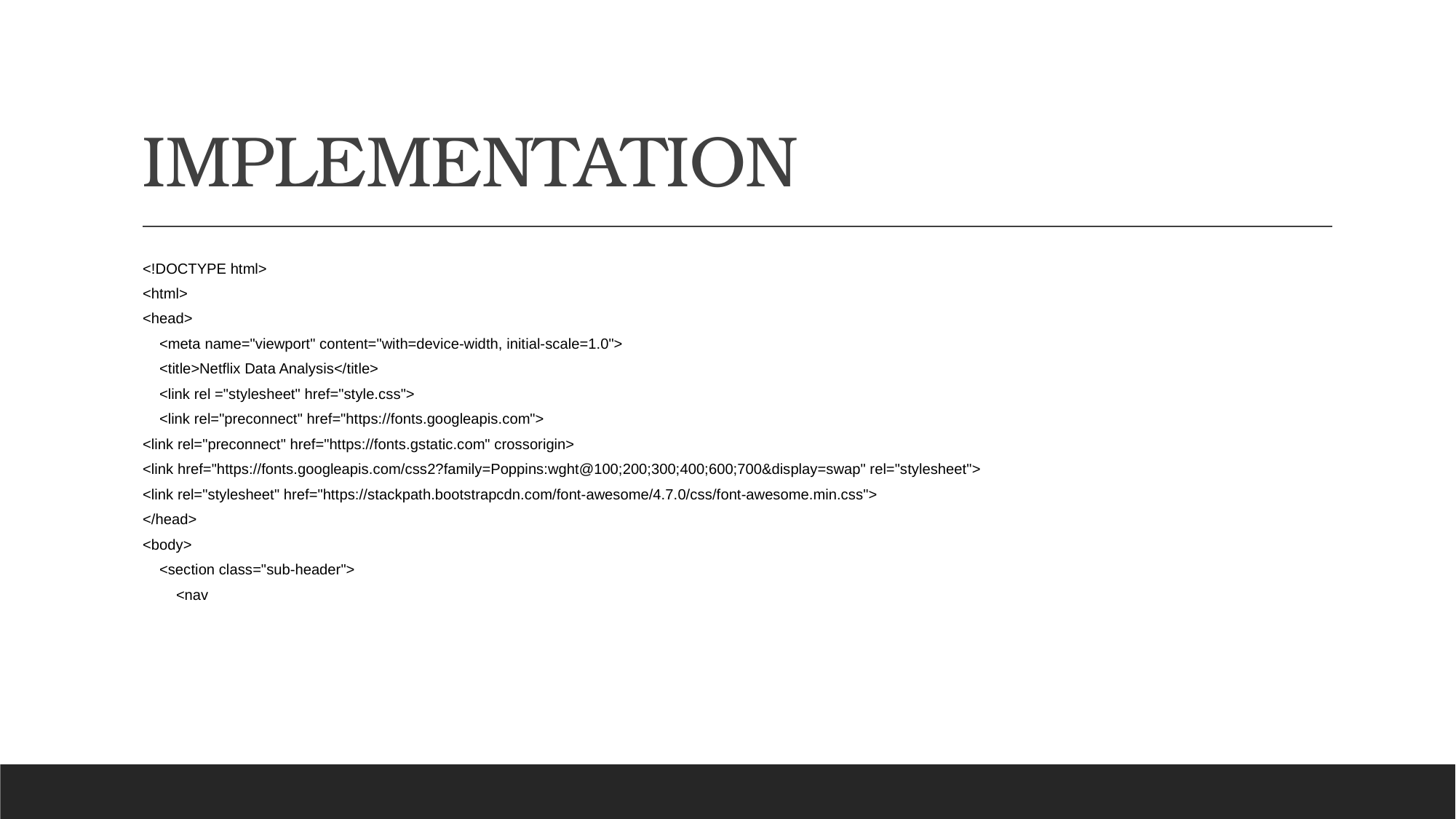

# IMPLEMENTATION
<!DOCTYPE html>
<html>
<head>
    <meta name="viewport" content="with=device-width, initial-scale=1.0">
    <title>Netflix Data Analysis</title>
    <link rel ="stylesheet" href="style.css">
    <link rel="preconnect" href="https://fonts.googleapis.com">
<link rel="preconnect" href="https://fonts.gstatic.com" crossorigin>
<link href="https://fonts.googleapis.com/css2?family=Poppins:wght@100;200;300;400;600;700&display=swap" rel="stylesheet">
<link rel="stylesheet" href="https://stackpath.bootstrapcdn.com/font-awesome/4.7.0/css/font-awesome.min.css">
</head>
<body>
    <section class="sub-header">
        <nav